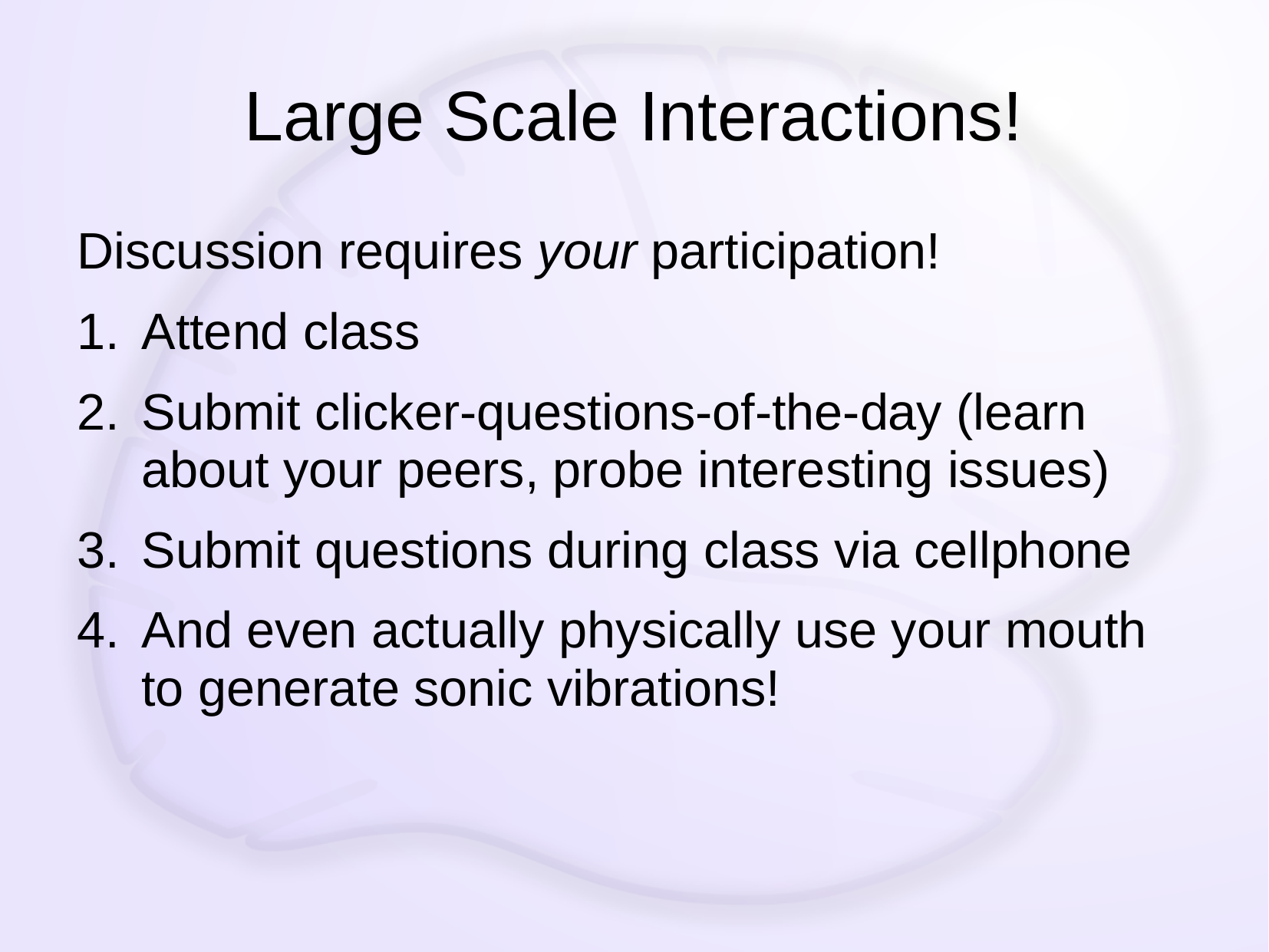

# Large Scale Interactions!
Discussion requires your participation!
Attend class
Submit clicker-questions-of-the-day (learn about your peers, probe interesting issues)
Submit questions during class via cellphone
And even actually physically use your mouth to generate sonic vibrations!